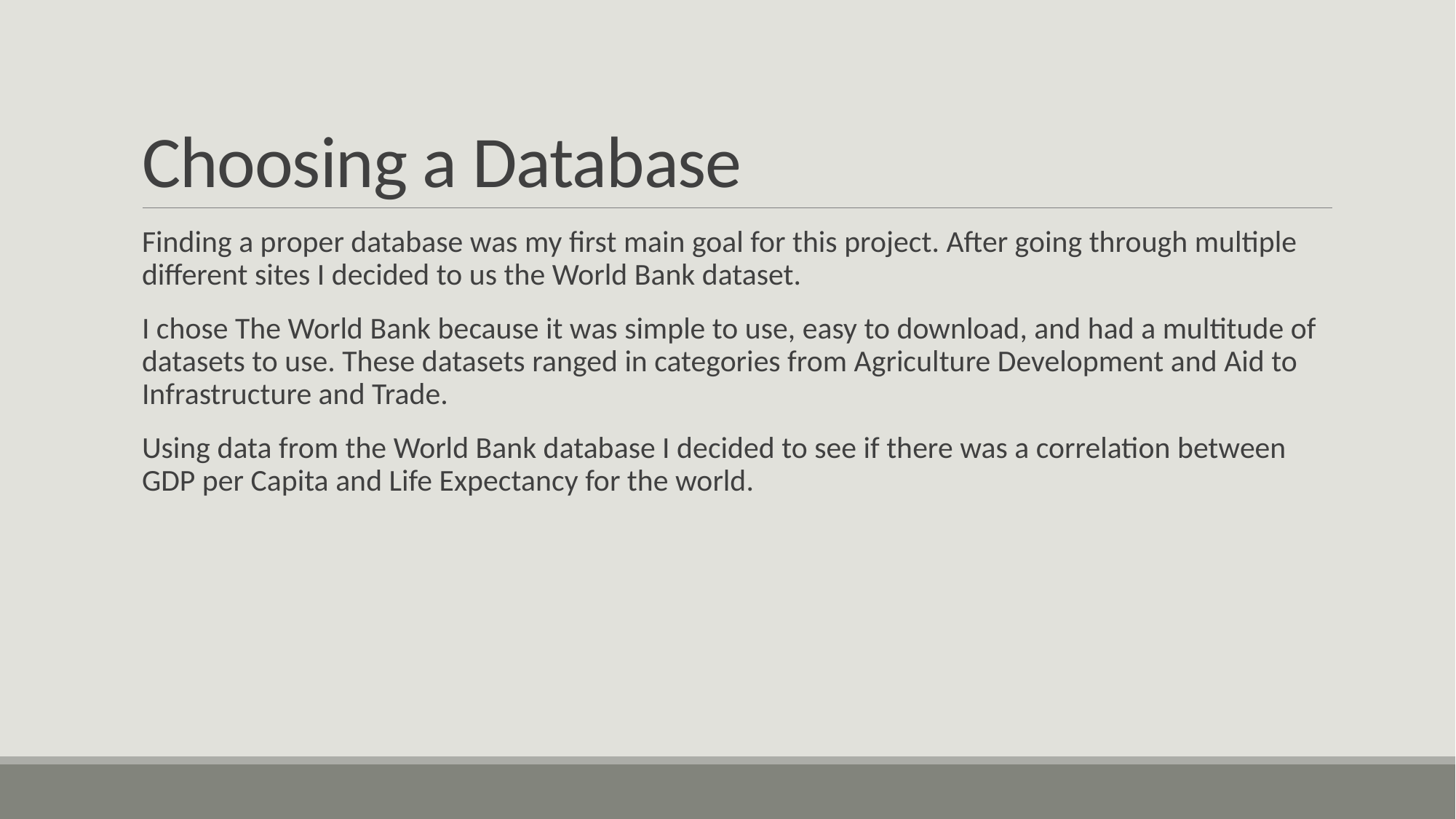

# Choosing a Database
Finding a proper database was my first main goal for this project. After going through multiple different sites I decided to us the World Bank dataset.
I chose The World Bank because it was simple to use, easy to download, and had a multitude of datasets to use. These datasets ranged in categories from Agriculture Development and Aid to Infrastructure and Trade.
Using data from the World Bank database I decided to see if there was a correlation between GDP per Capita and Life Expectancy for the world.